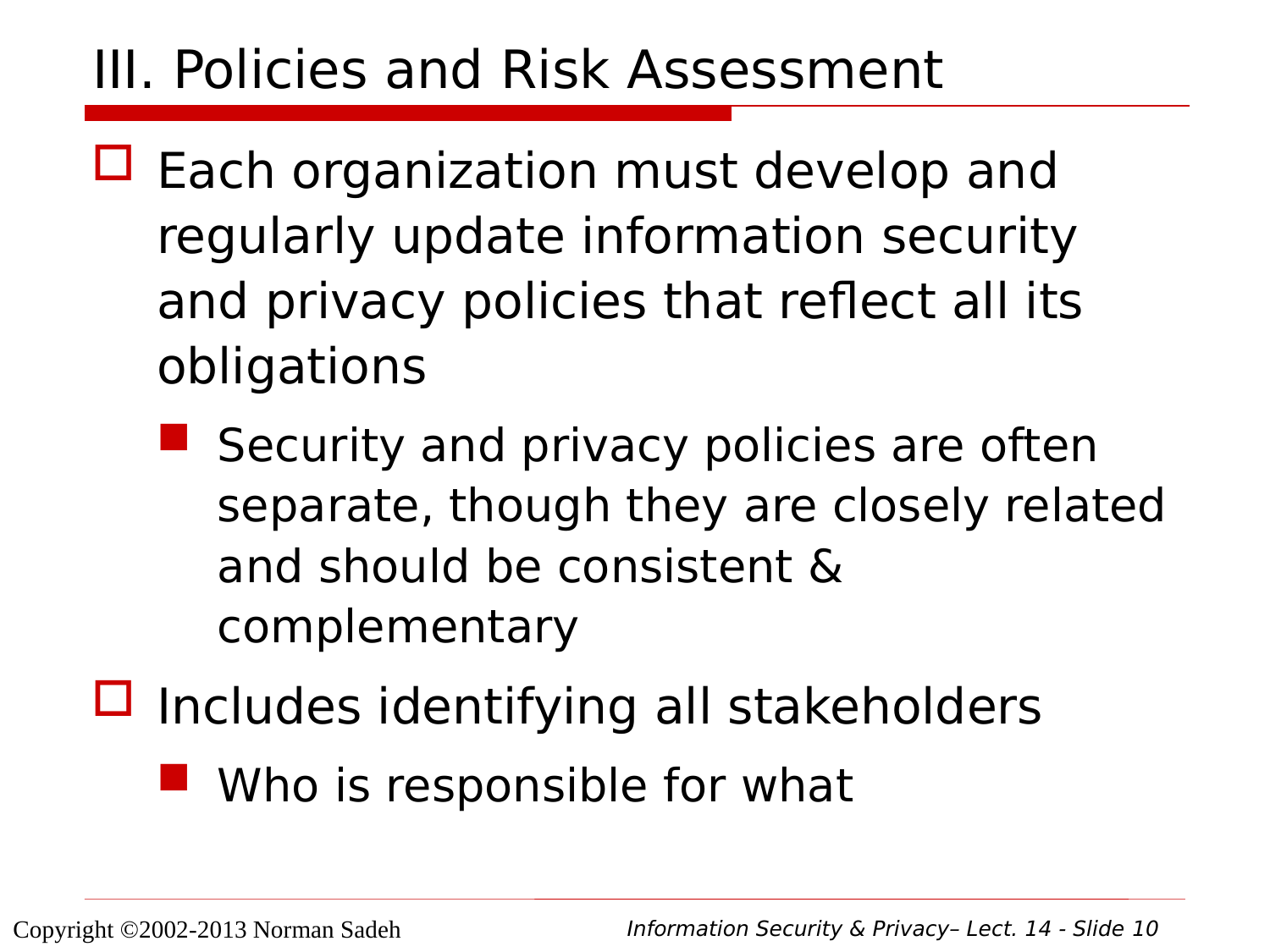

# III. Policies and Risk Assessment
Each organization must develop and regularly update information security and privacy policies that reflect all its obligations
Security and privacy policies are often separate, though they are closely related and should be consistent & complementary
Includes identifying all stakeholders
Who is responsible for what